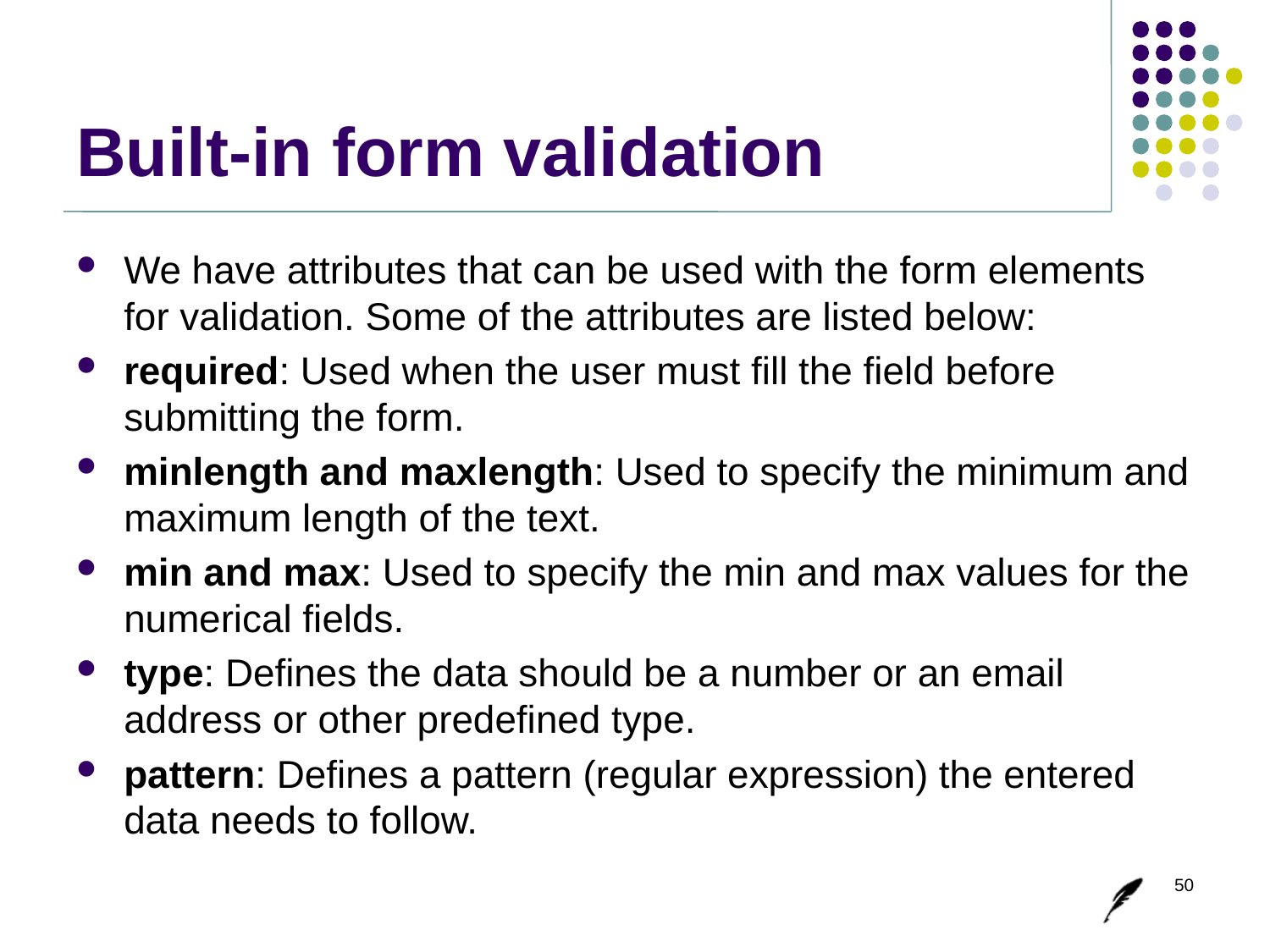

# Built-in form validation
We have attributes that can be used with the form elements for validation. Some of the attributes are listed below:
required: Used when the user must fill the field before submitting the form.
minlength and maxlength: Used to specify the minimum and maximum length of the text.
min and max: Used to specify the min and max values for the numerical fields.
type: Defines the data should be a number or an email address or other predefined type.
pattern: Defines a pattern (regular expression) the entered data needs to follow.

50